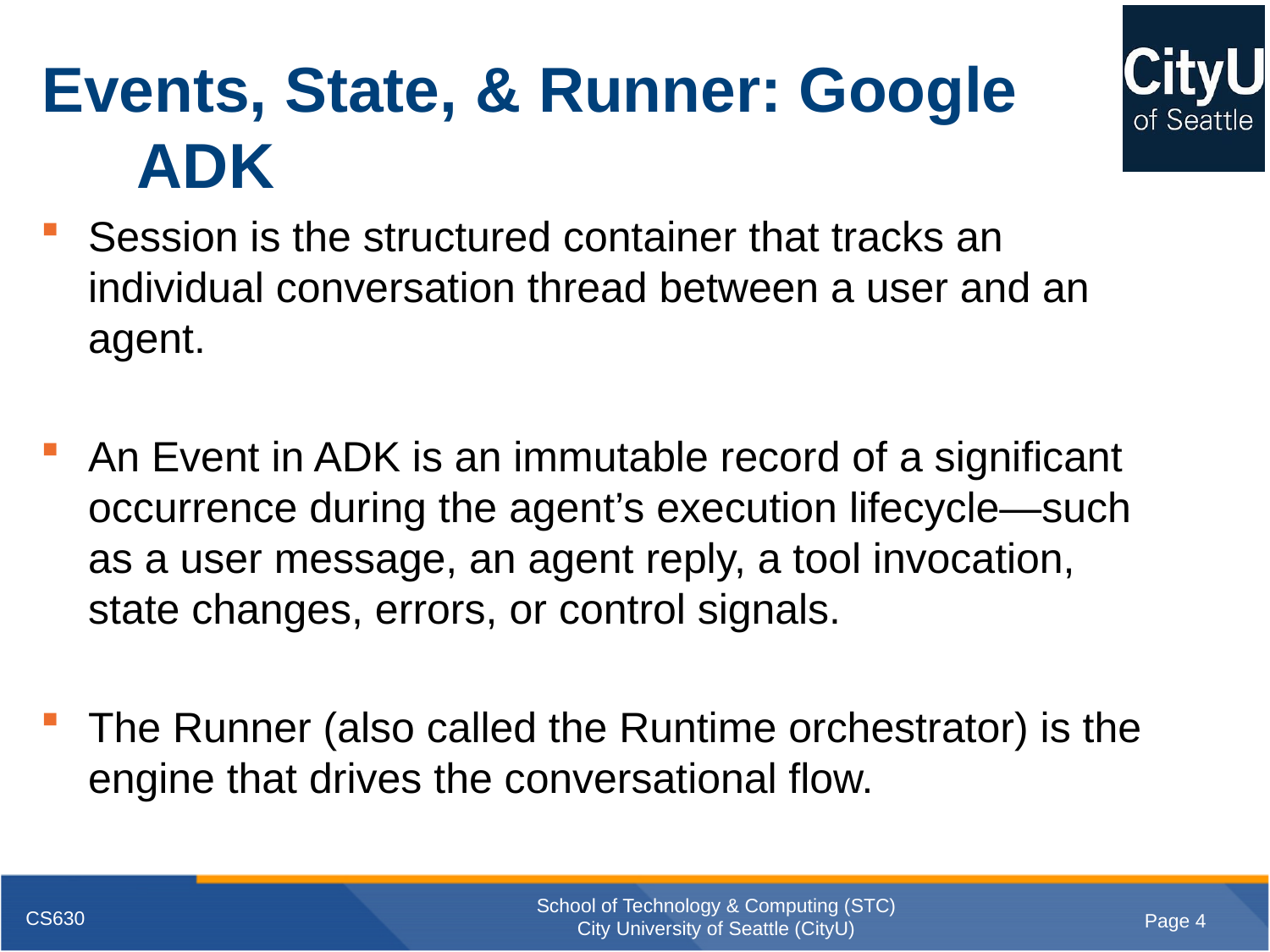

# Events, State, & Runner: Google ADK
Session is the structured container that tracks an individual conversation thread between a user and an agent.

An Event in ADK is an immutable record of a significant occurrence during the agent’s execution lifecycle—such as a user message, an agent reply, a tool invocation, state changes, errors, or control signals.

The Runner (also called the Runtime orchestrator) is the engine that drives the conversational flow.